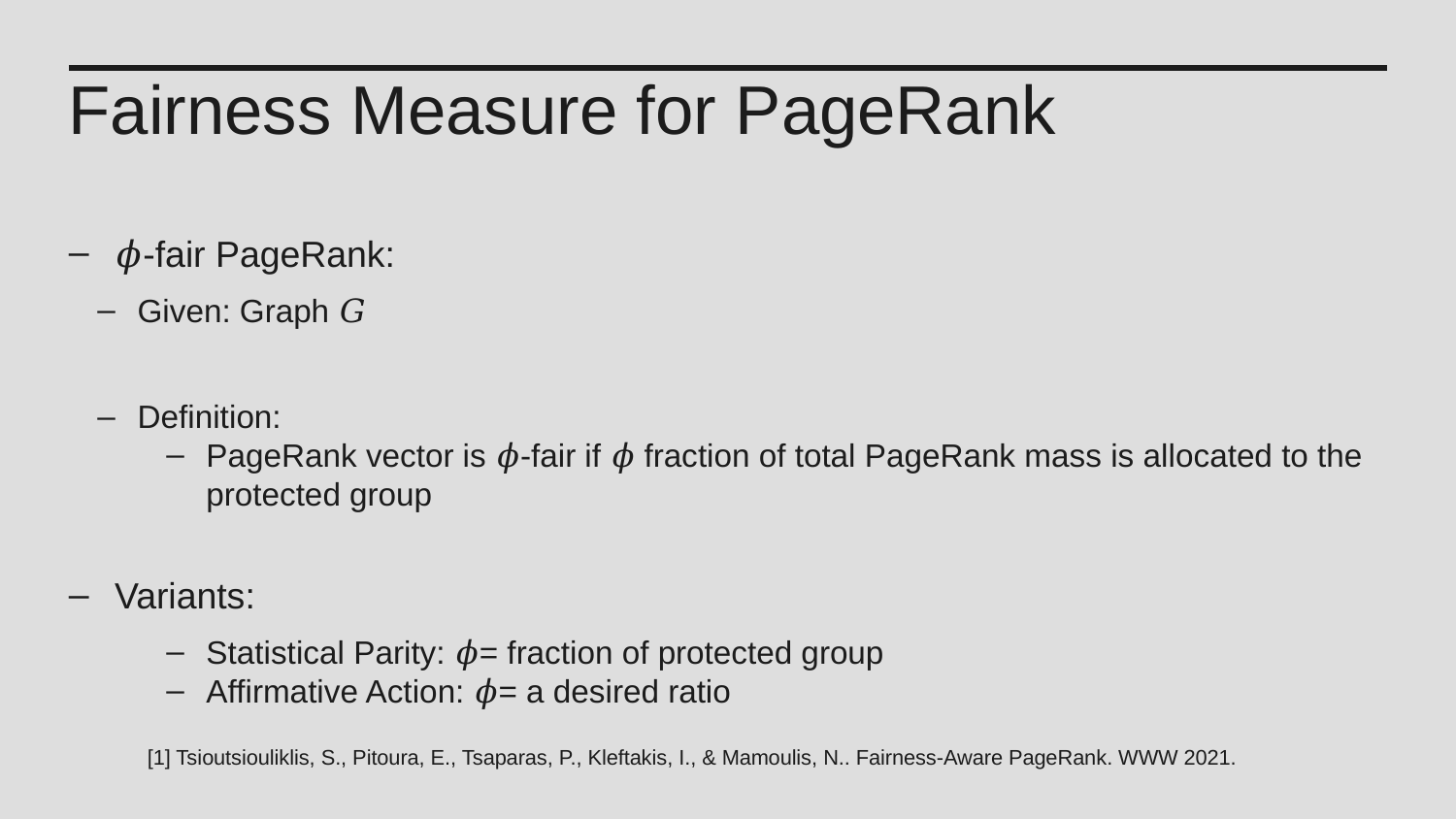

Fairness Measure for PageRank
𝜙-fair PageRank:
Given: Graph 𝐺

Definition:
PageRank vector is 𝜙-fair if 𝜙 fraction of total PageRank mass is allocated to the protected group

Variants:
Statistical Parity: 𝜙= fraction of protected group
Affirmative Action: 𝜙= a desired ratio

[1] Tsioutsiouliklis, S., Pitoura, E., Tsaparas, P., Kleftakis, I., & Mamoulis, N.. Fairness-Aware PageRank. WWW 2021.